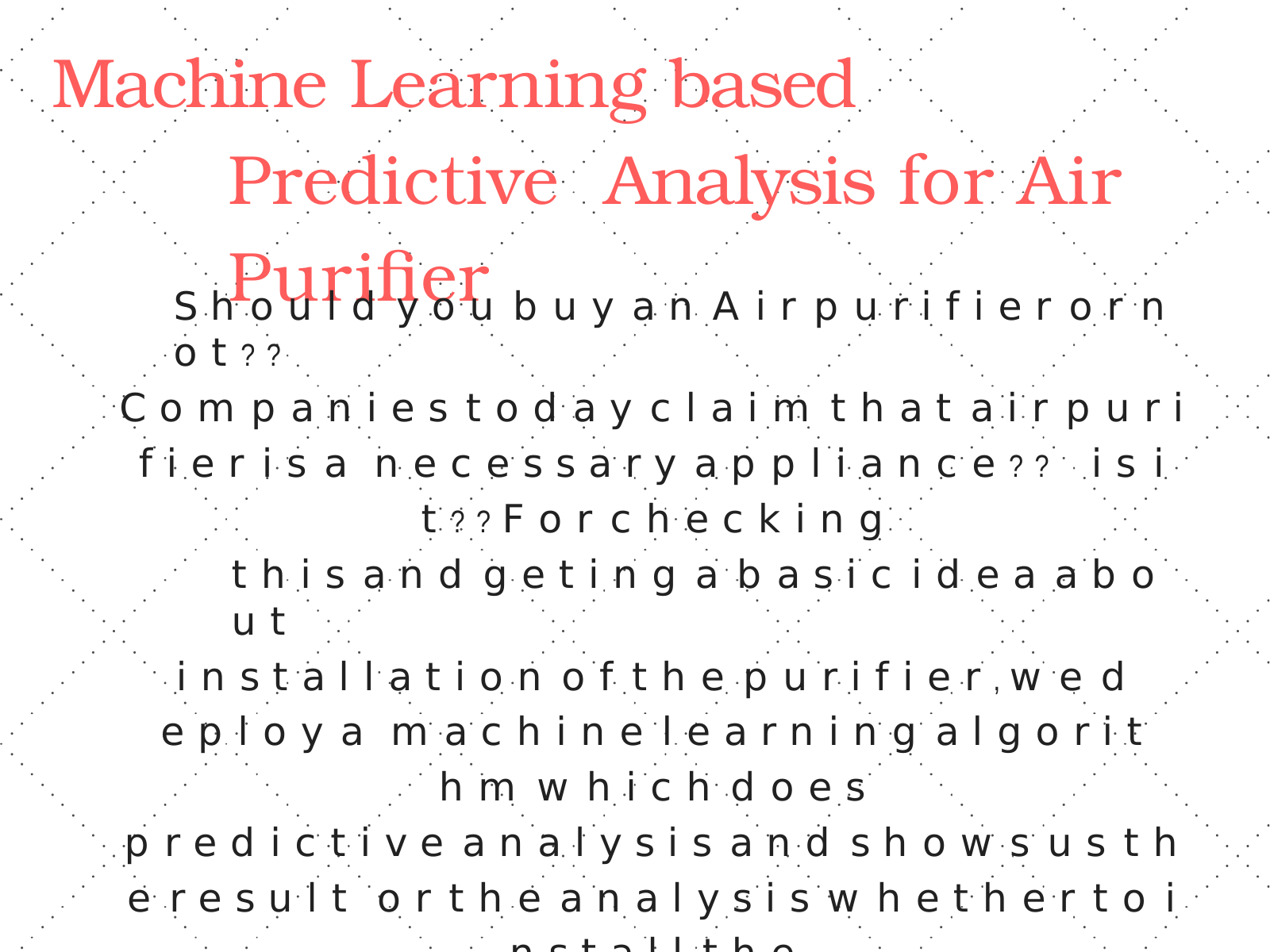

# Machine Learning based Predictive  Analysis for Air Purifier
S h o u l d y o u b u y a n A i r p u r i f i e r o r n o t ? ?
C o m p a n i e s t o d a y c l a i m t h a t a i r p u r i f i e r i s a  n e c e s s a r y a p p l i a n c e ? ?	i s i t ? ? F o r c h e c k i n g
t h i s a n d g e t i n g a b a s i c i d e a a b o u t
i n s t a l l a t i o n o f t h e p u r i f i e r ,	w e d e p l o y a  m a c h i n e l e a r n i n g a l g o r i t h m w h i c h d o e s
p r e d i c t i v e a n a l y s i s a n d s h o w s u s t h e r e s u l t  o r t h e a n a l y s i s w h e t h e r t o i n s t a l l t h e
d e v i c e o r n o t ! !